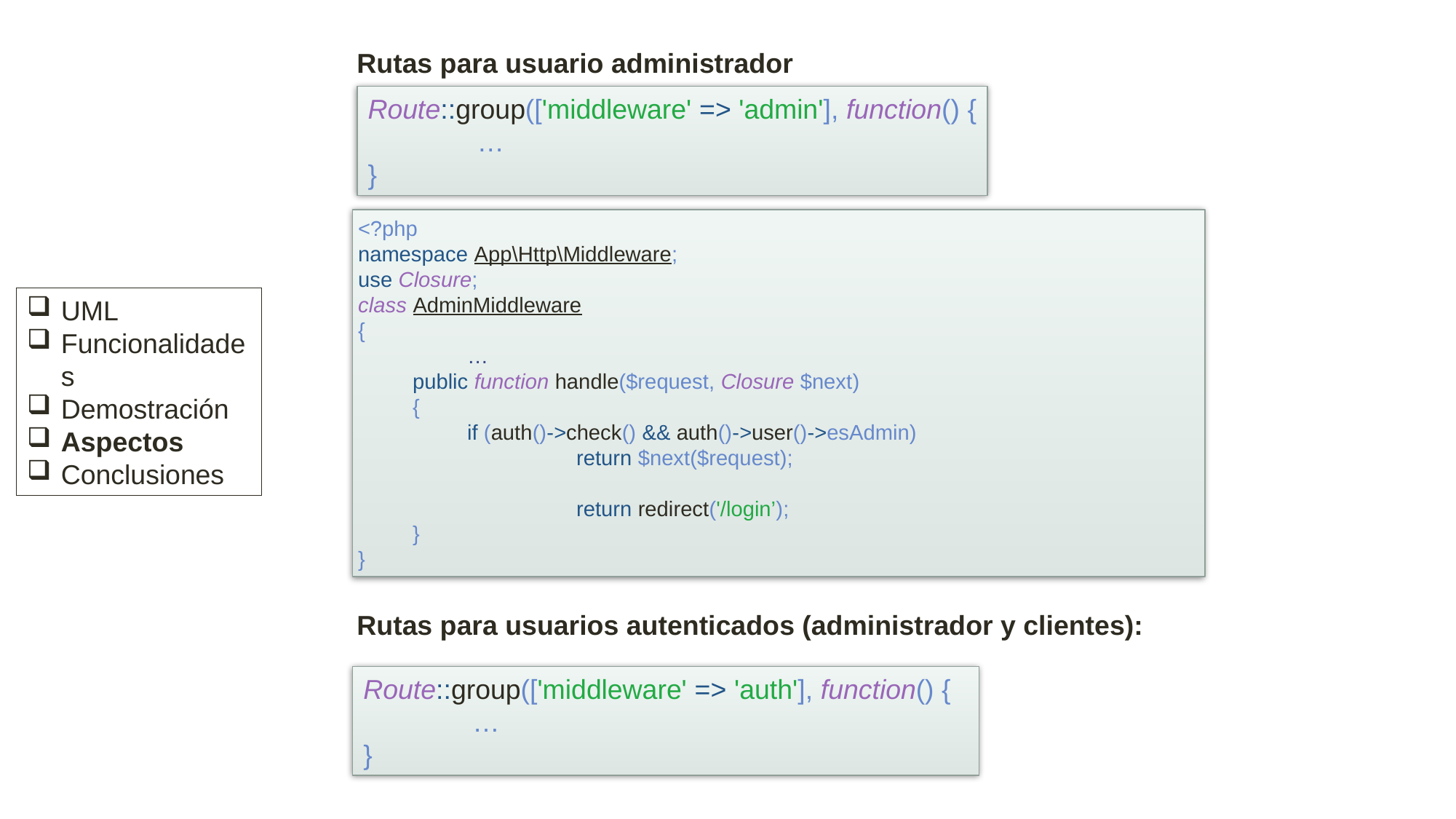

Rutas para usuario administrador
Route::group(['middleware' => 'admin'], function() {
	…
}
<?php
namespace App\Http\Middleware;
use Closure;
class AdminMiddleware
{
	…
public function handle($request, Closure $next)
{
if (auth()->check() && auth()->user()->esAdmin)
	return $next($request);
		return redirect('/login’);
}
}
UML
Funcionalidades
Demostración
Aspectos
Conclusiones
Rutas para usuarios autenticados (administrador y clientes):
Route::group(['middleware' => 'auth'], function() {
	…
}